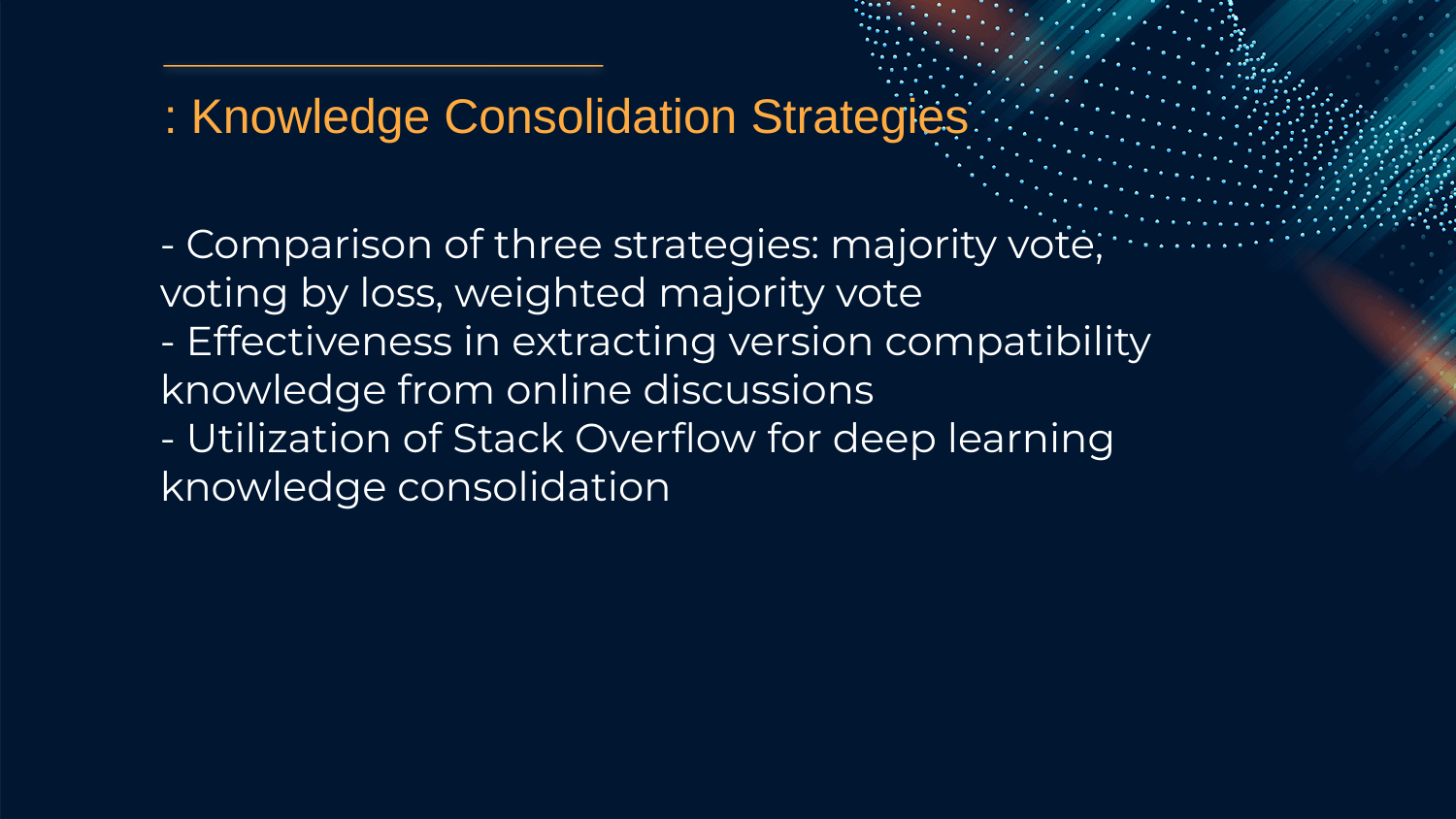

: Knowledge Consolidation Strategies
- Comparison of three strategies: majority vote, voting by loss, weighted majority vote
- Effectiveness in extracting version compatibility knowledge from online discussions
- Utilization of Stack Overflow for deep learning knowledge consolidation